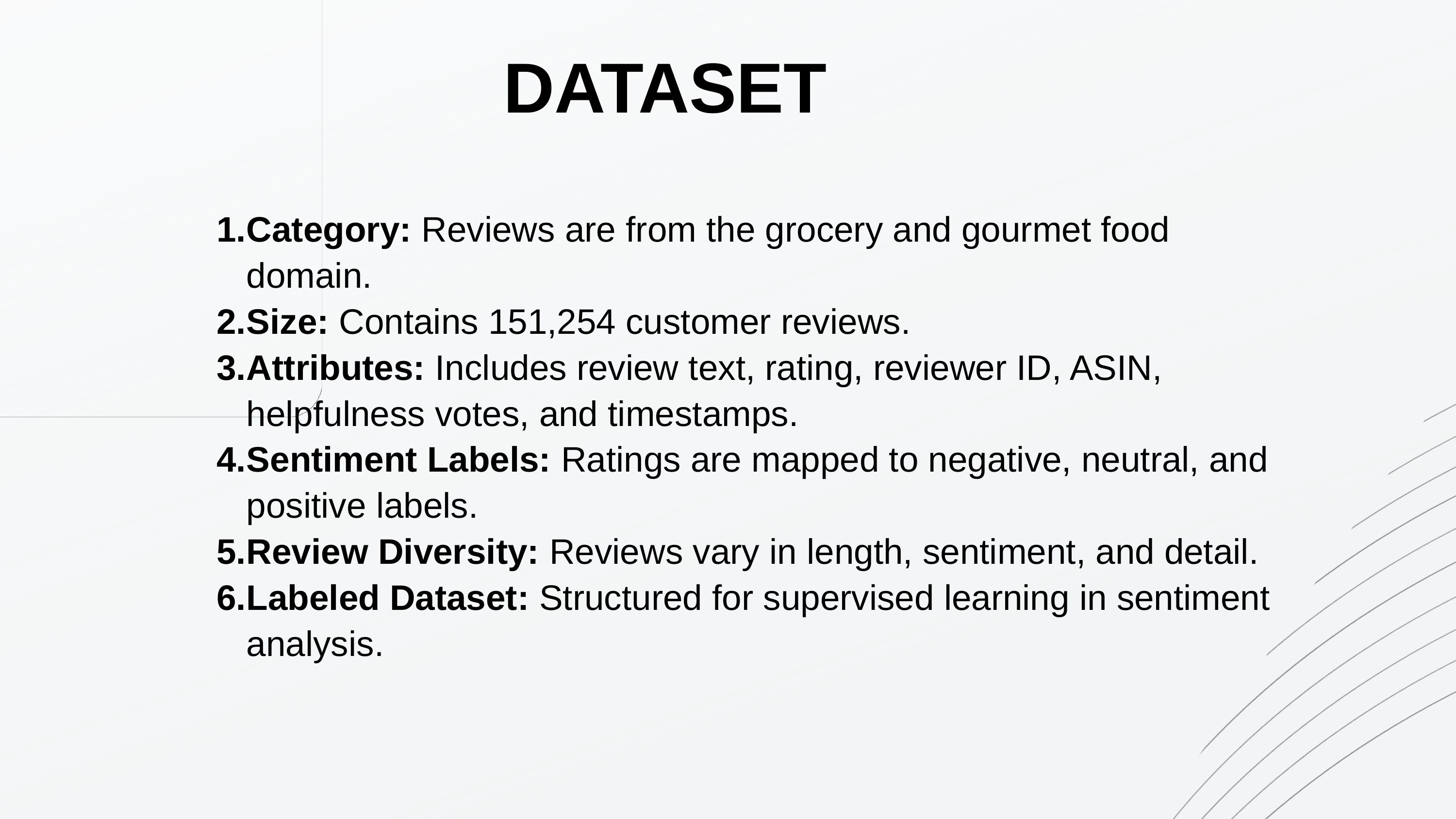

DATASET

Category: Reviews are from the grocery and gourmet food domain.
Size: Contains 151,254 customer reviews.
Attributes: Includes review text, rating, reviewer ID, ASIN, helpfulness votes, and timestamps.
Sentiment Labels: Ratings are mapped to negative, neutral, and positive labels.
Review Diversity: Reviews vary in length, sentiment, and detail.
Labeled Dataset: Structured for supervised learning in sentiment analysis.